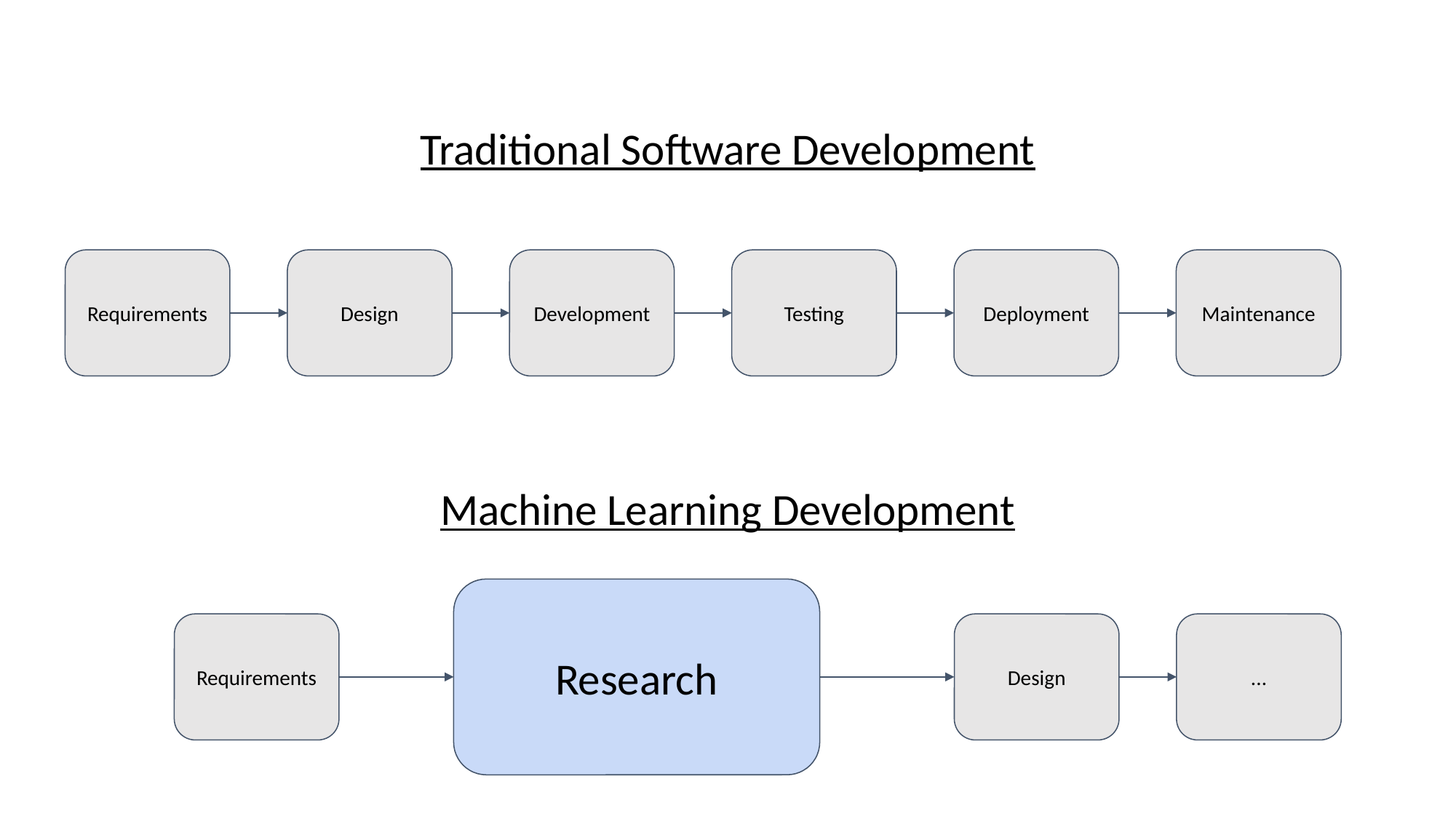

Traditional Software Development
Requirements
Design
Development
Testing
Deployment
Maintenance
Machine Learning Development
Research
Requirements
Design
...